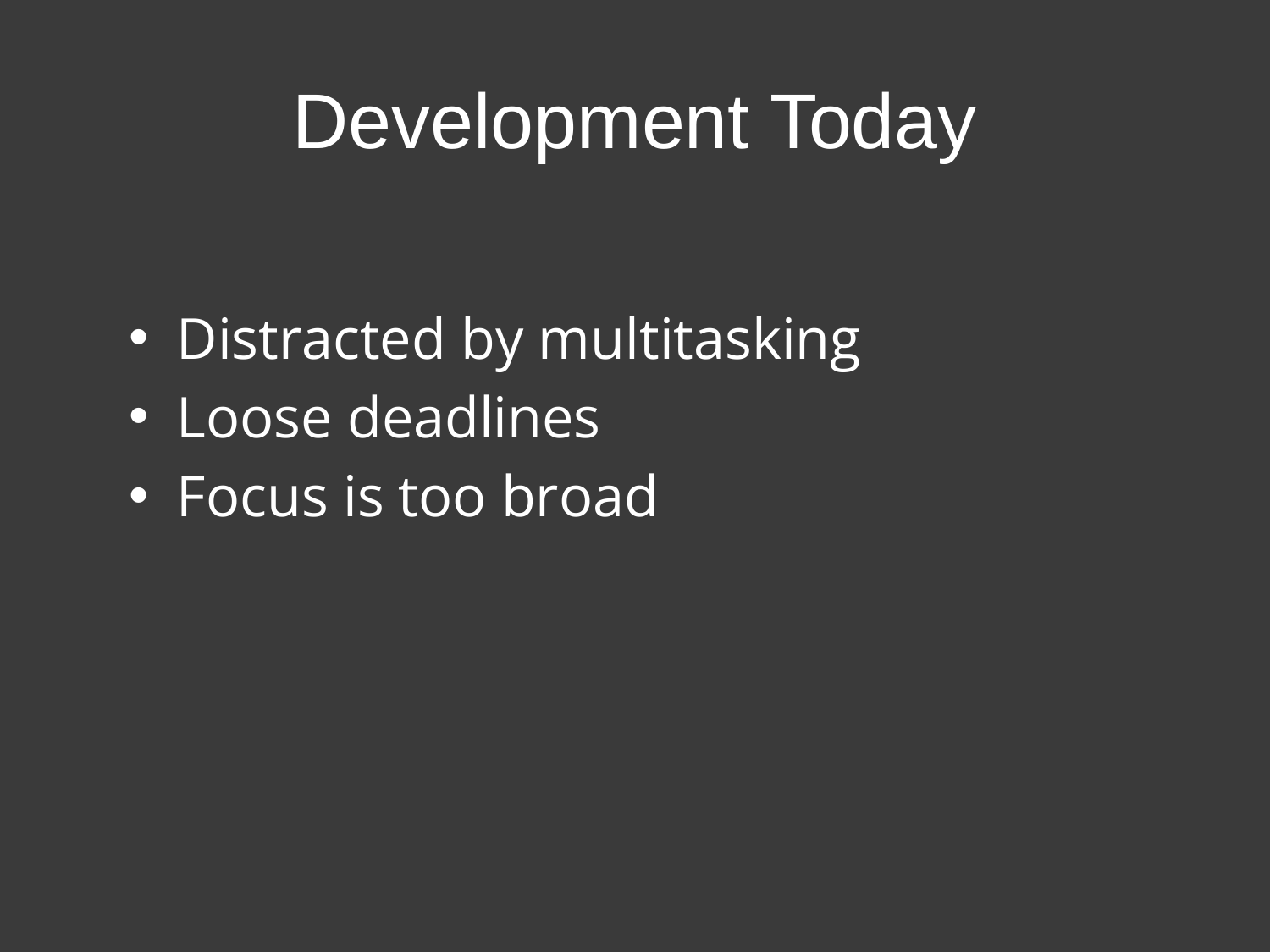

# Development Today
Distracted by multitasking
Loose deadlines
Focus is too broad